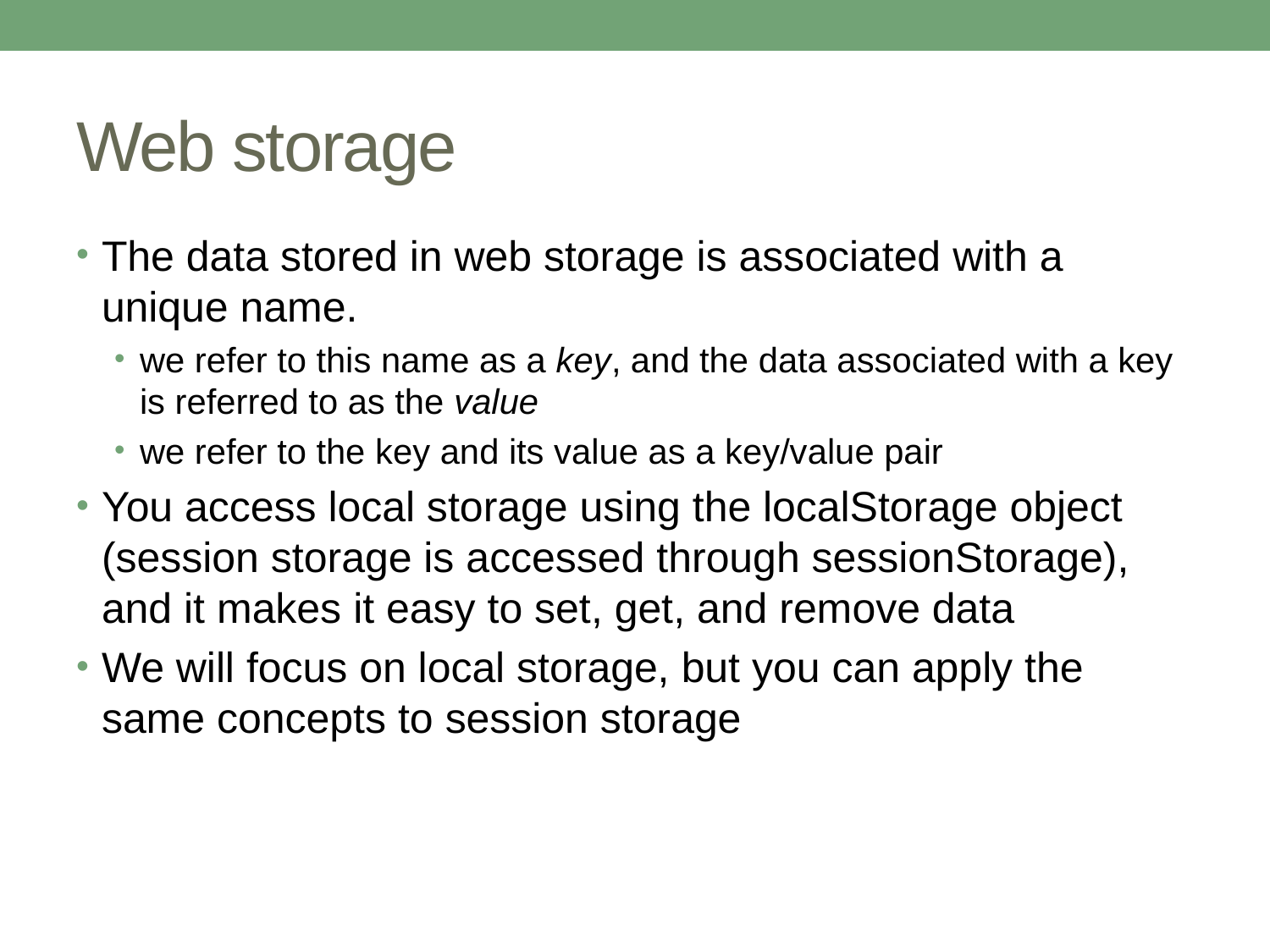

# Web storage
The data stored in web storage is associated with a unique name.
we refer to this name as a key, and the data associated with a key is referred to as the value
we refer to the key and its value as a key/value pair
You access local storage using the localStorage object (session storage is accessed through sessionStorage), and it makes it easy to set, get, and remove data
We will focus on local storage, but you can apply the same concepts to session storage